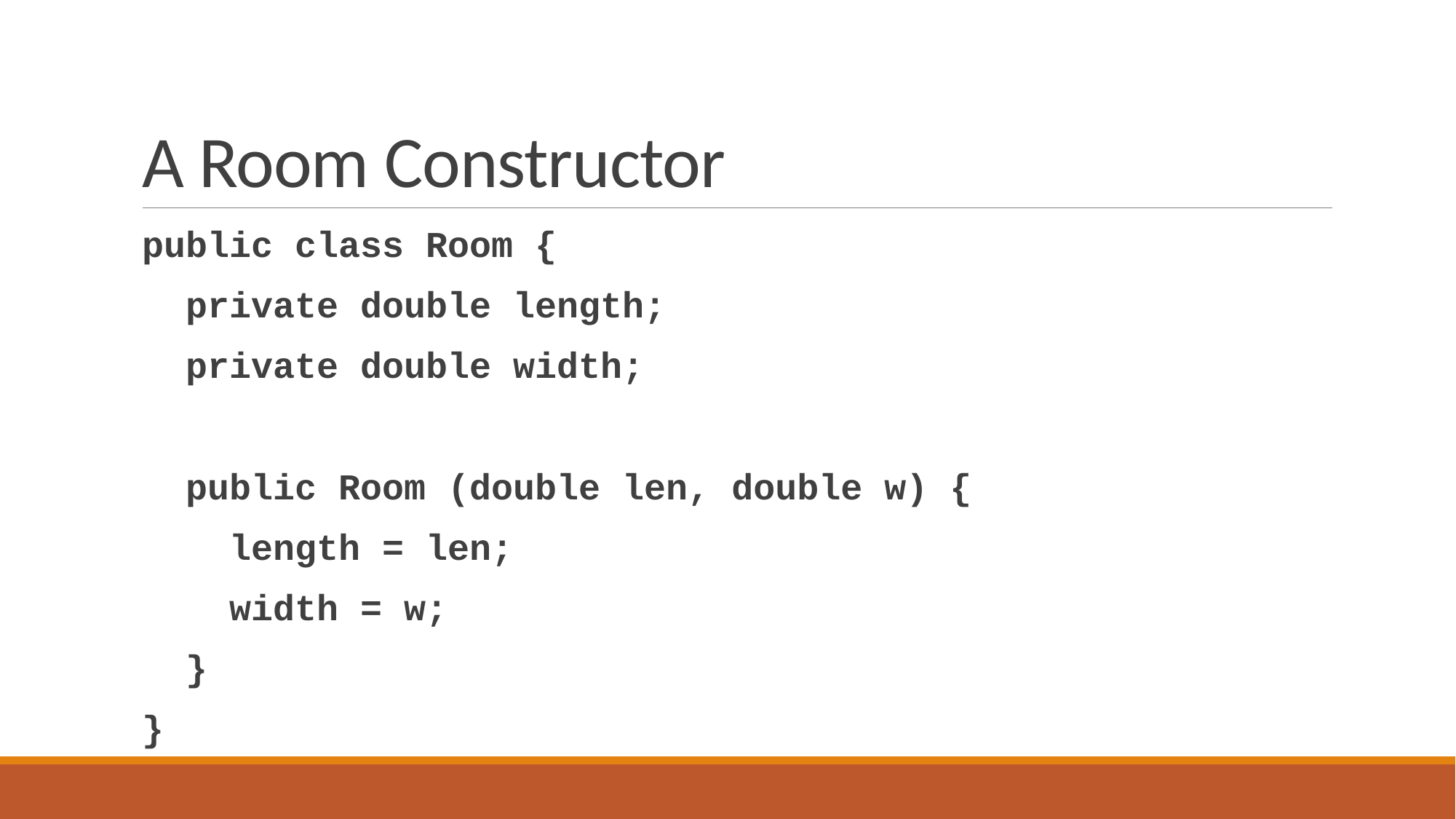

# A Room Constructor
public class Room {
  private double length;
  private double width;

  public Room (double len, double w) {
    length = len;
    width = w;
  }
}